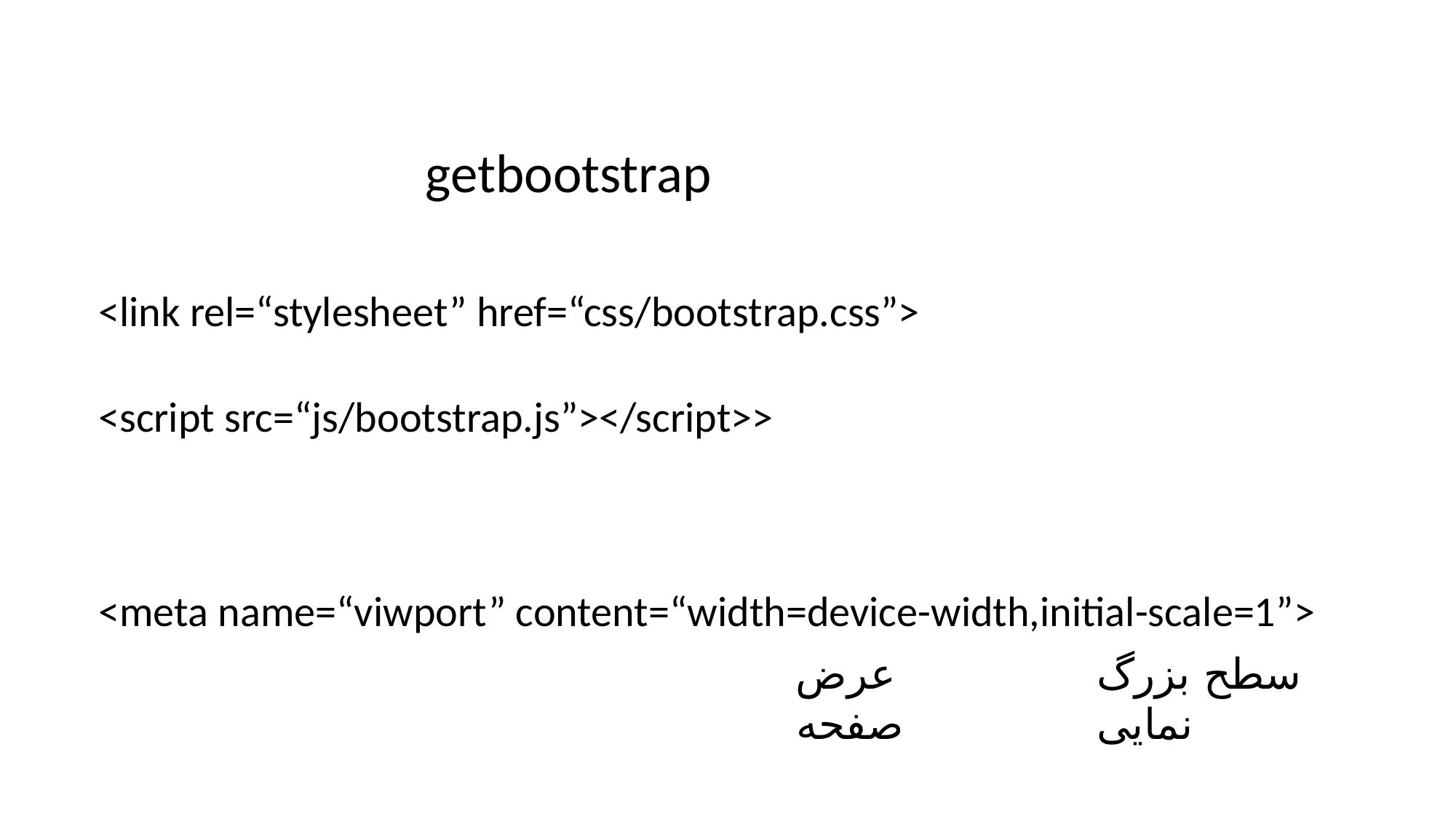

getbootstrap
<link rel=“stylesheet” href=“css/bootstrap.css”>
<script src=“js/bootstrap.js”></script>>
<meta name=“viwport” content=“width=device-width,initial-scale=1”>
عرض صفحه
سطح بزرگ نمایی